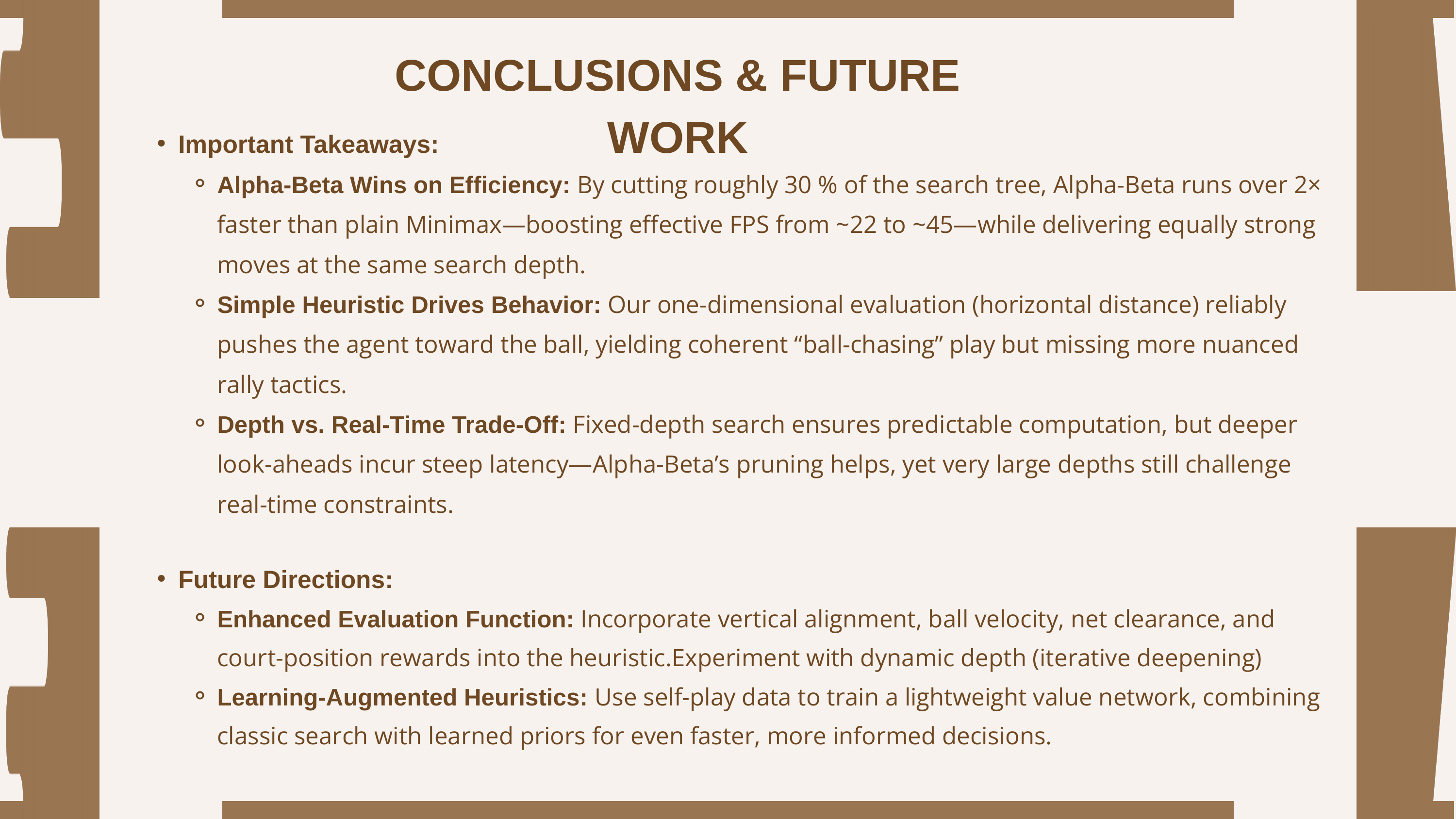

CONCLUSIONS & FUTURE WORK
Important Takeaways:
Alpha-Beta Wins on Efficiency: By cutting roughly 30 % of the search tree, Alpha-Beta runs over 2× faster than plain Minimax—boosting effective FPS from ~22 to ~45—while delivering equally strong moves at the same search depth.
Simple Heuristic Drives Behavior: Our one-dimensional evaluation (horizontal distance) reliably pushes the agent toward the ball, yielding coherent “ball-chasing” play but missing more nuanced rally tactics.
Depth vs. Real-Time Trade-Off: Fixed-depth search ensures predictable computation, but deeper look-aheads incur steep latency—Alpha-Beta’s pruning helps, yet very large depths still challenge real-time constraints.

Future Directions:
Enhanced Evaluation Function: Incorporate vertical alignment, ball velocity, net clearance, and court-position rewards into the heuristic.Experiment with dynamic depth (iterative deepening)
Learning-Augmented Heuristics: Use self-play data to train a lightweight value network, combining classic search with learned priors for even faster, more informed decisions.